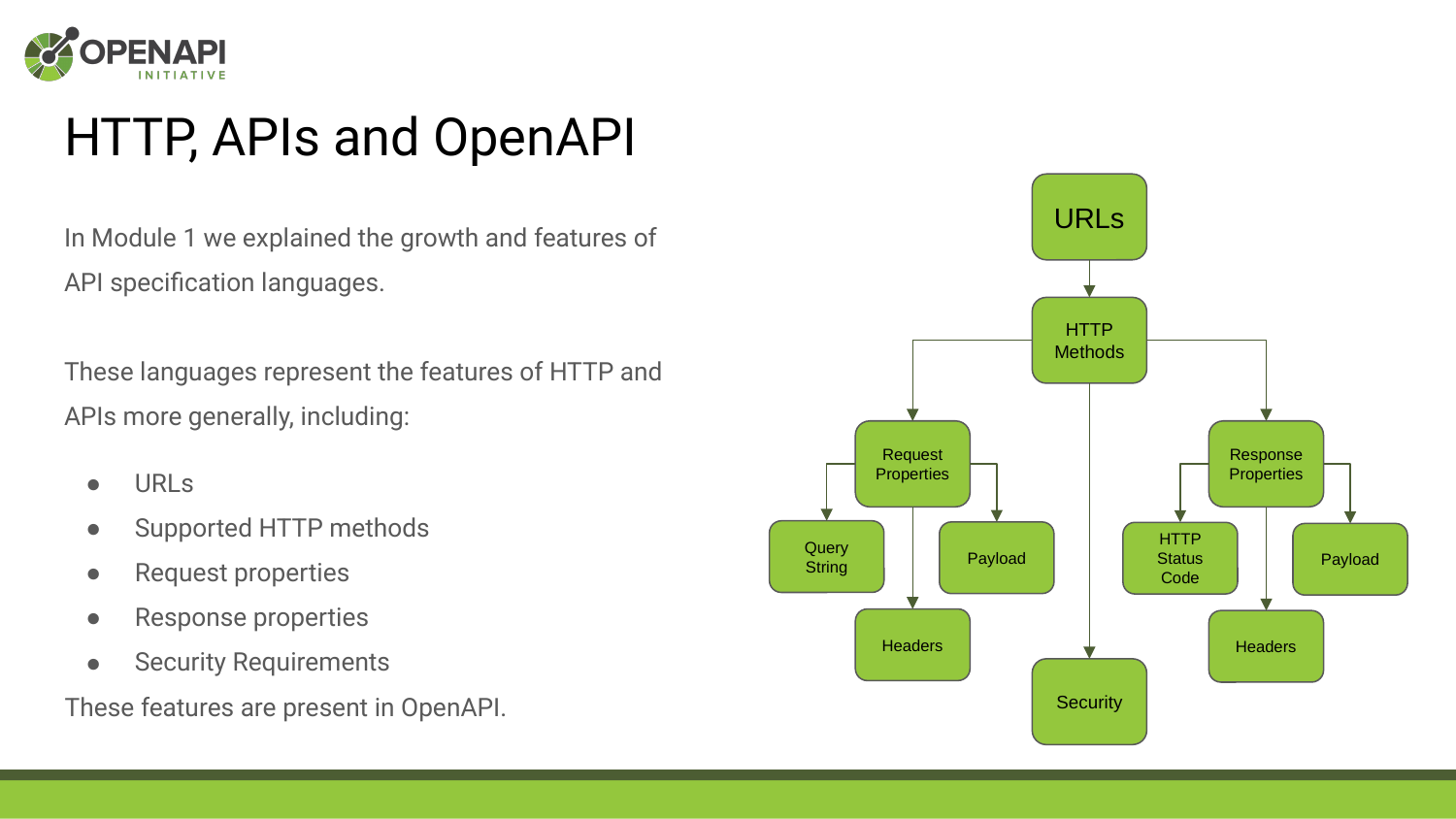

# HTTP, APIs and OpenAPI
URLs
In Module 1 we explained the growth and features of API specification languages.

These languages represent the features of HTTP and APIs more generally, including:
URLs
Supported HTTP methods
Request properties
Response properties
Security Requirements
These features are present in OpenAPI.
HTTP Methods
Request Properties
Response Properties
Query String
Payload
HTTP Status Code
Payload
Headers
Headers
Security